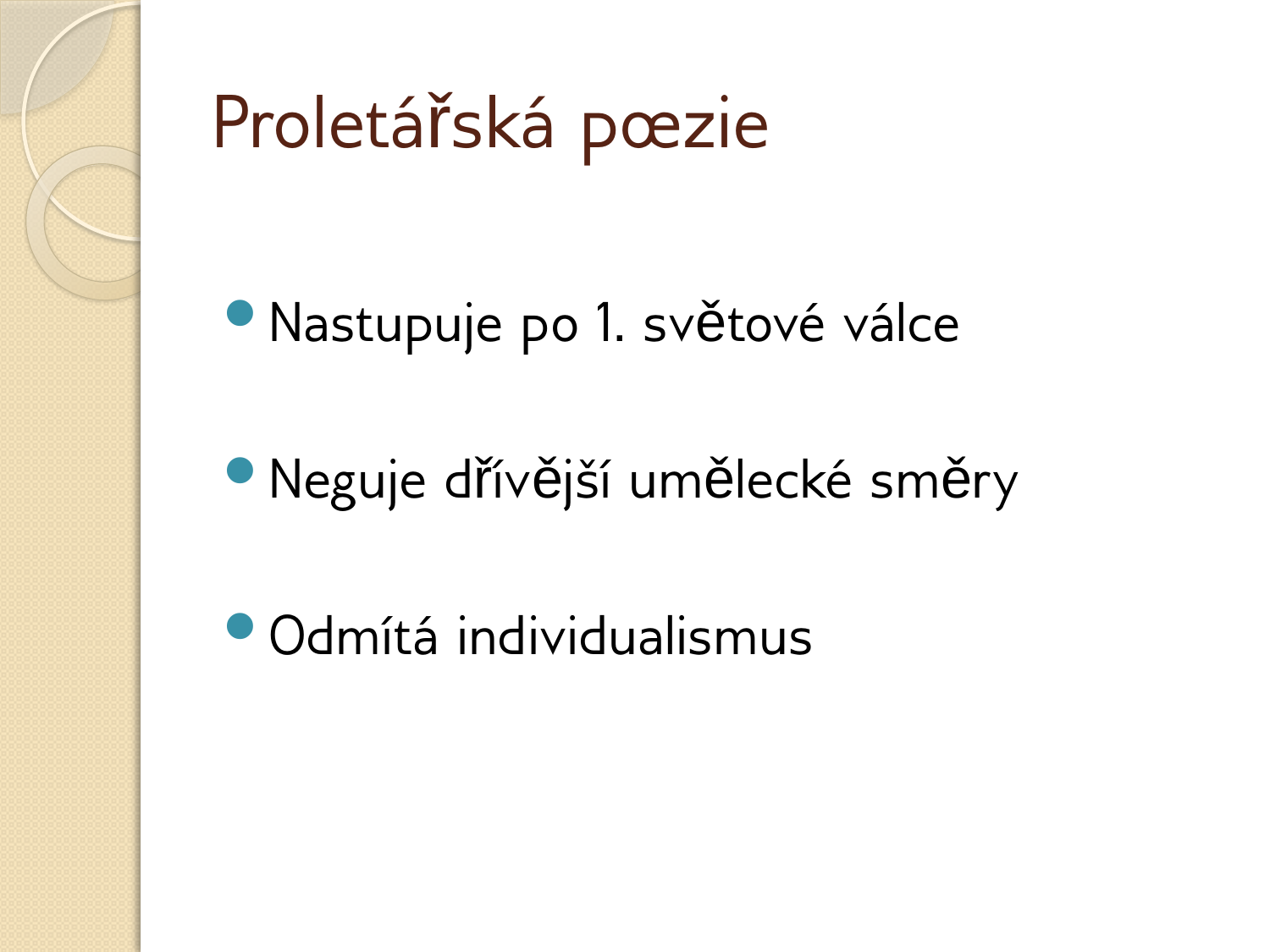

# Proletářská poezie

Nastupuje po 1. světové válce

Neguje dřívější umělecké směry

Odmítá individualismus